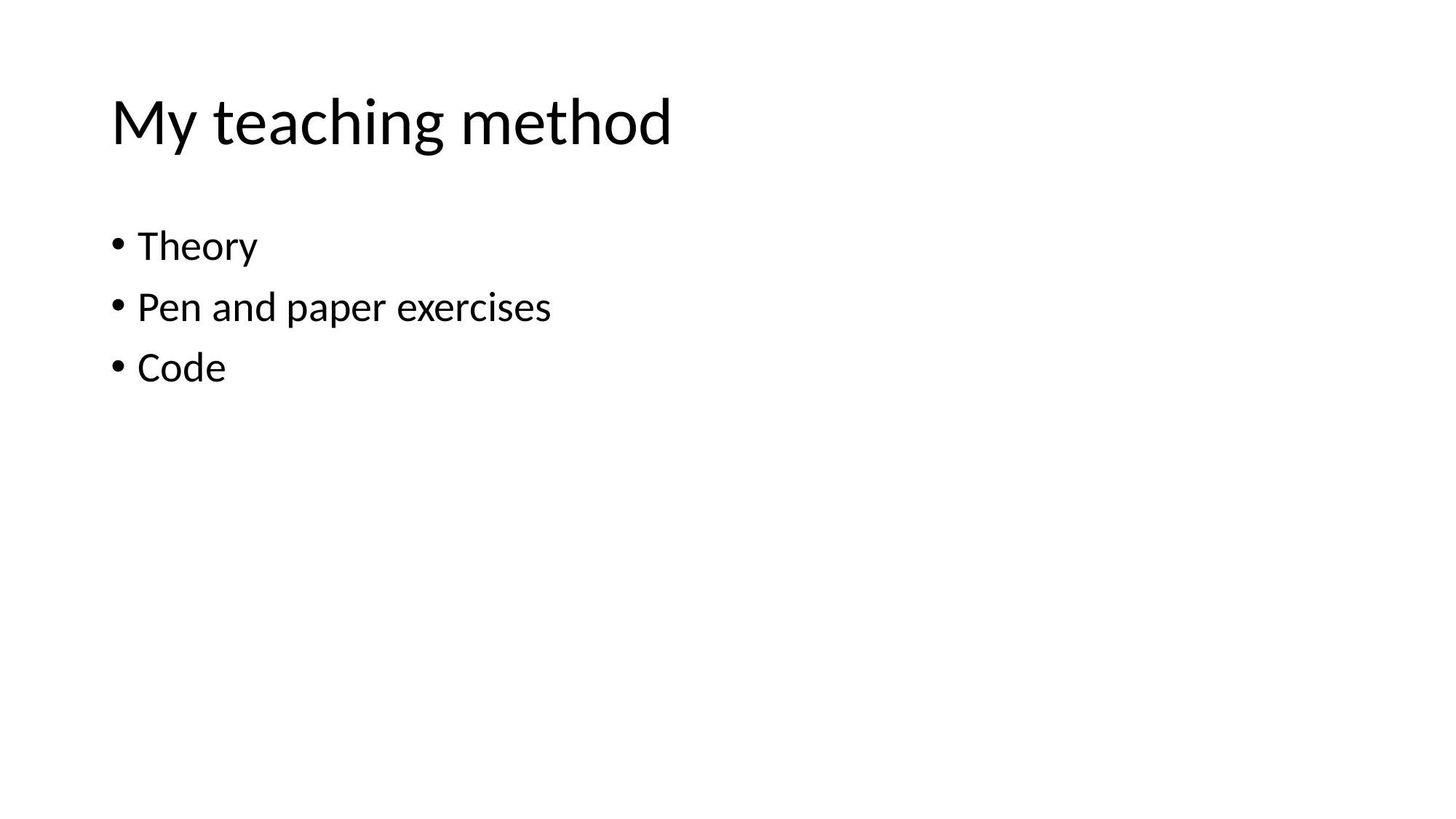

# My teaching method
Theory
Pen and paper exercises
Code